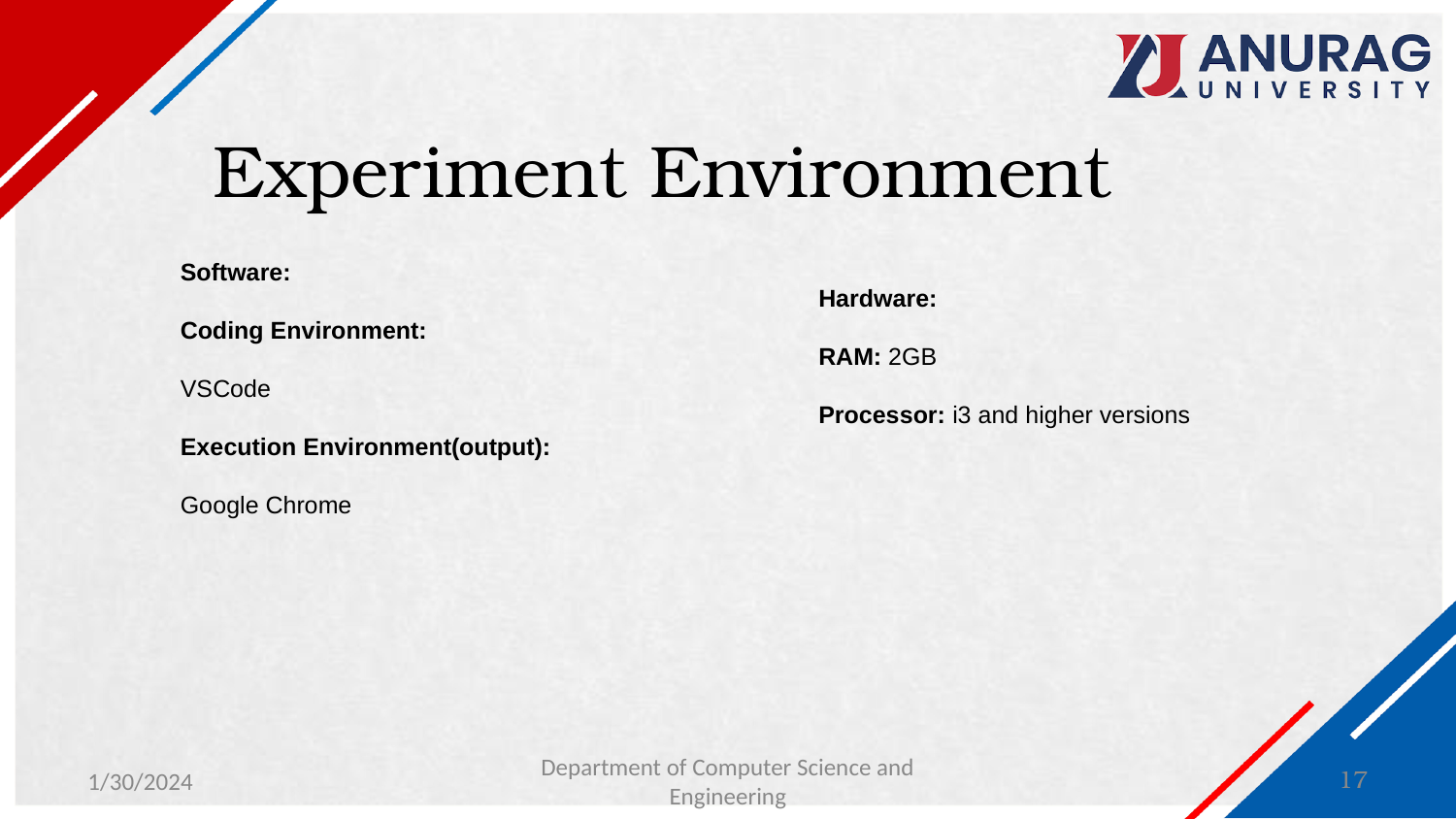

# Experiment Environment
Software:

Coding Environment:

VSCode

Execution Environment(output):

Google Chrome
Hardware:

RAM: 2GB

Processor: i3 and higher versions

1/30/2024
Department of Computer Science and Engineering
17